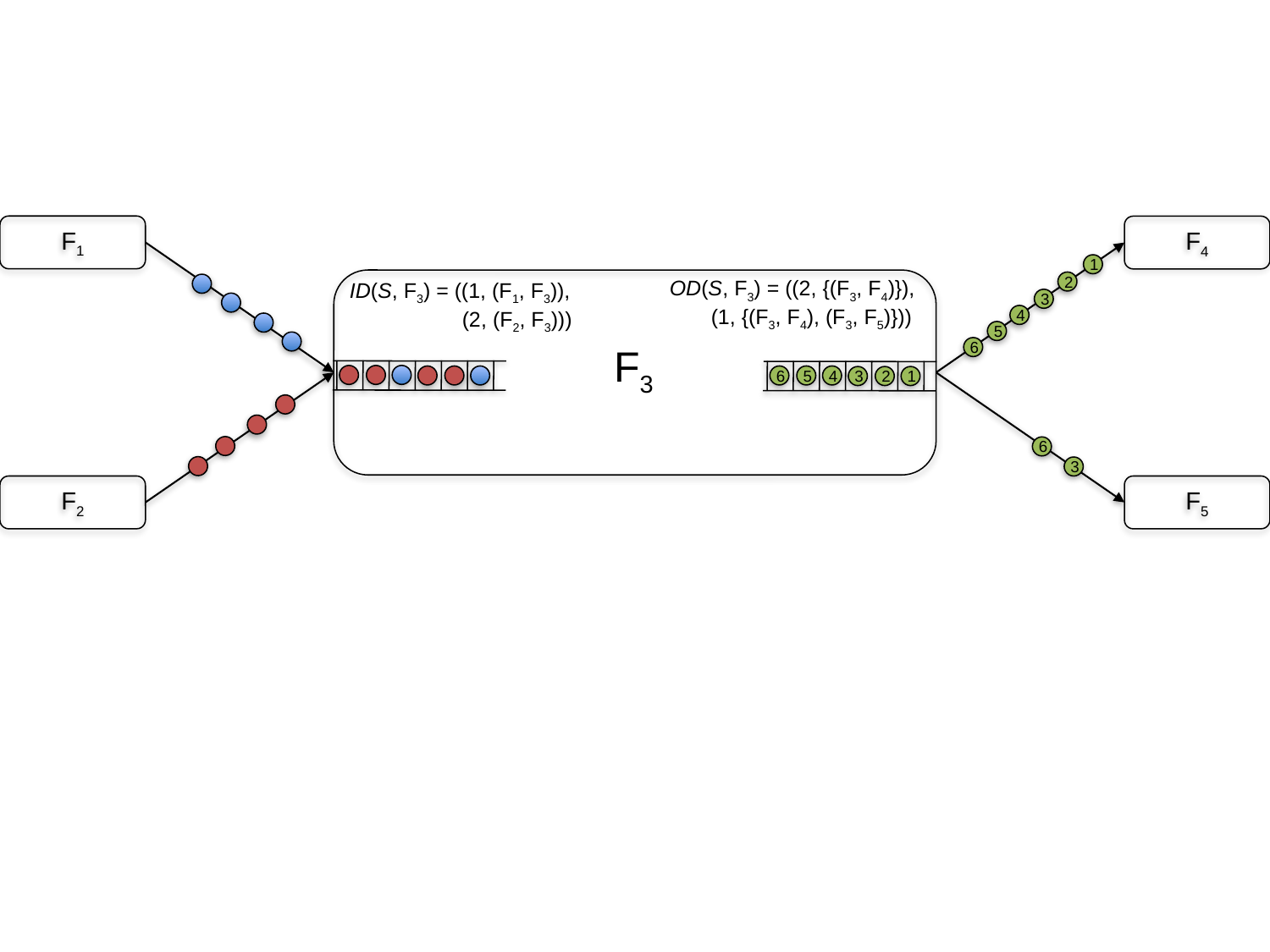

F1
F4
F5
1
OD(S, F3) = ((2, {(F3, F4)}),
       (1, {(F3, F4), (F3, F5)}))

ID(S, F3) = ((1, (F1, F3)),
                   (2, (F2, F3)))

2

6
5
4
3
2
1
3
4
5
F3
6

6
3
F2